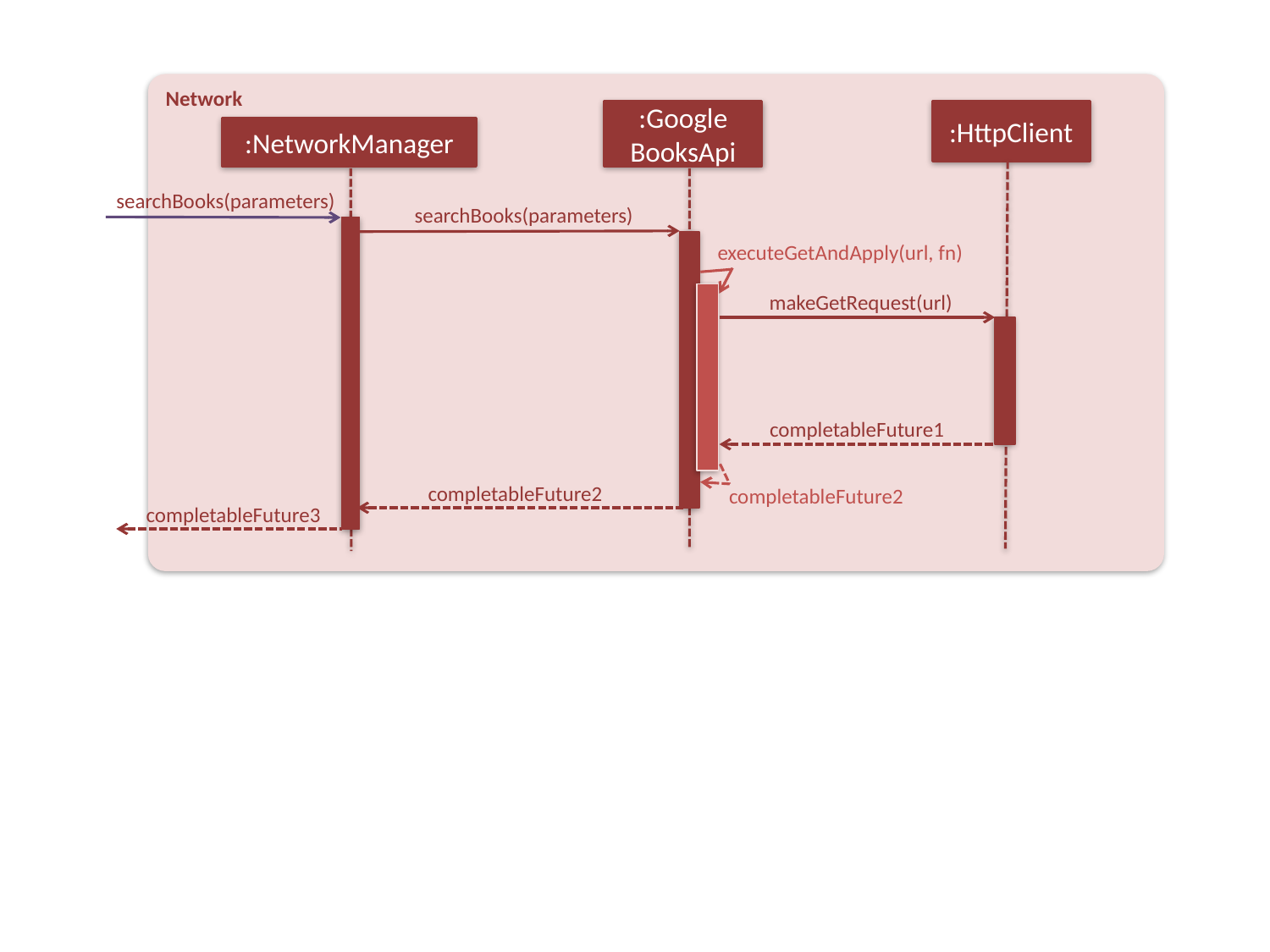

Network
:Google
BooksApi
:HttpClient
:NetworkManager
searchBooks(parameters)
searchBooks(parameters)

executeGetAndApply(url, fn)

makeGetRequest(url)

completableFuture1
completableFuture2
completableFuture2
completableFuture3